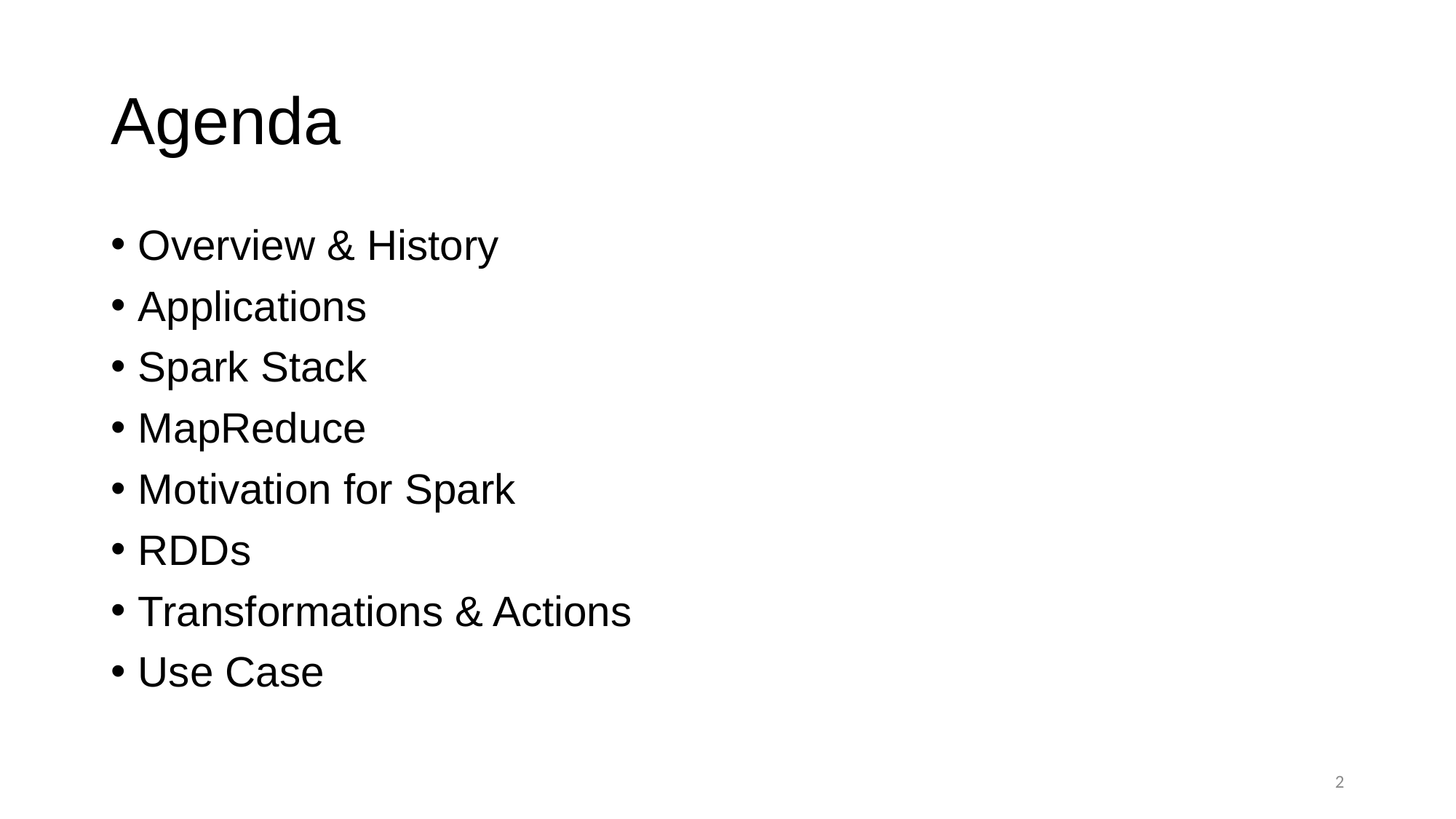

# Agenda
Overview & History
Applications
Spark Stack
MapReduce
Motivation for Spark
RDDs
Transformations & Actions
Use Case

2